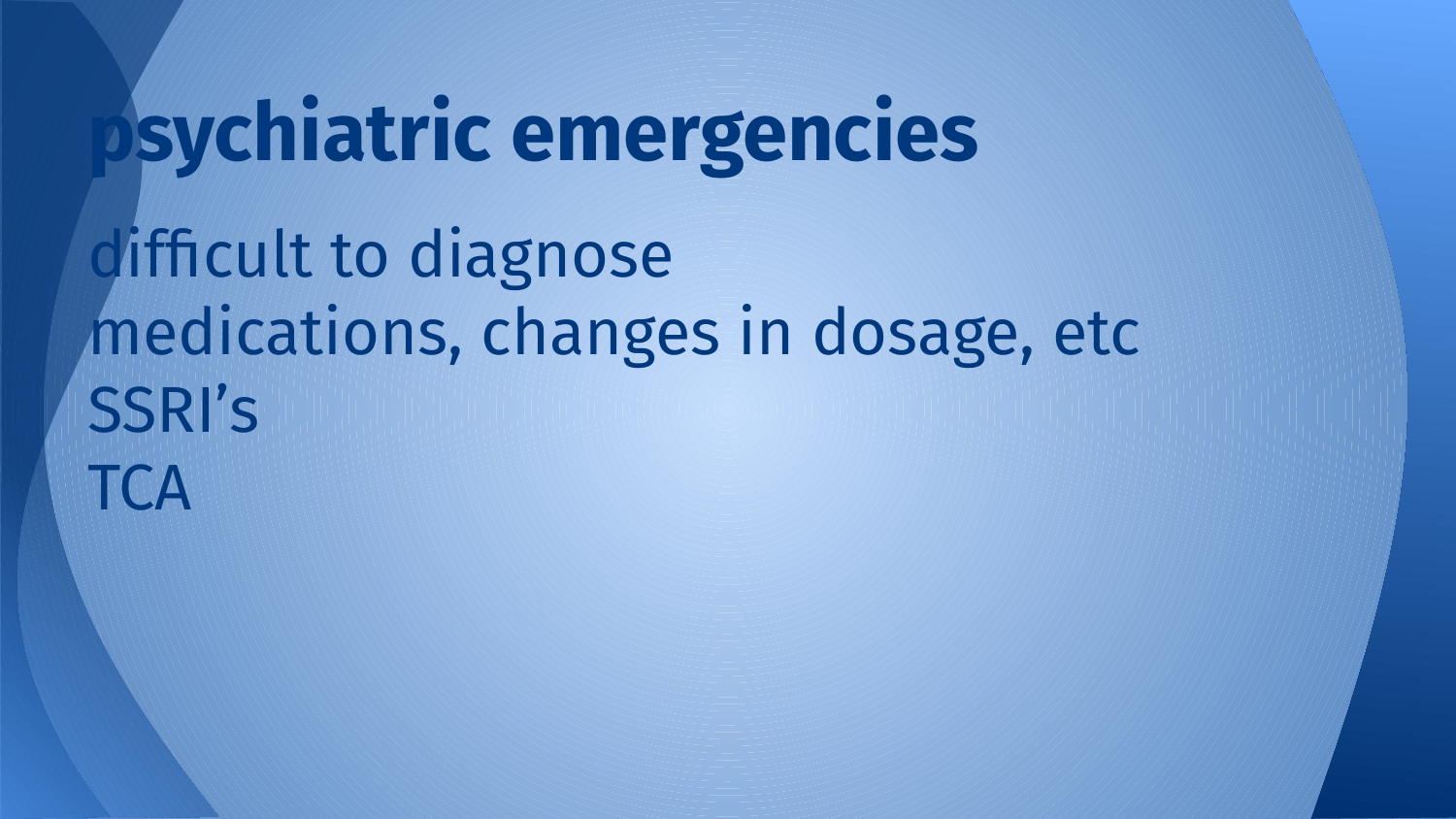

# psychiatric emergencies
difficult to diagnose
medications, changes in dosage, etc
SSRI’s
TCA